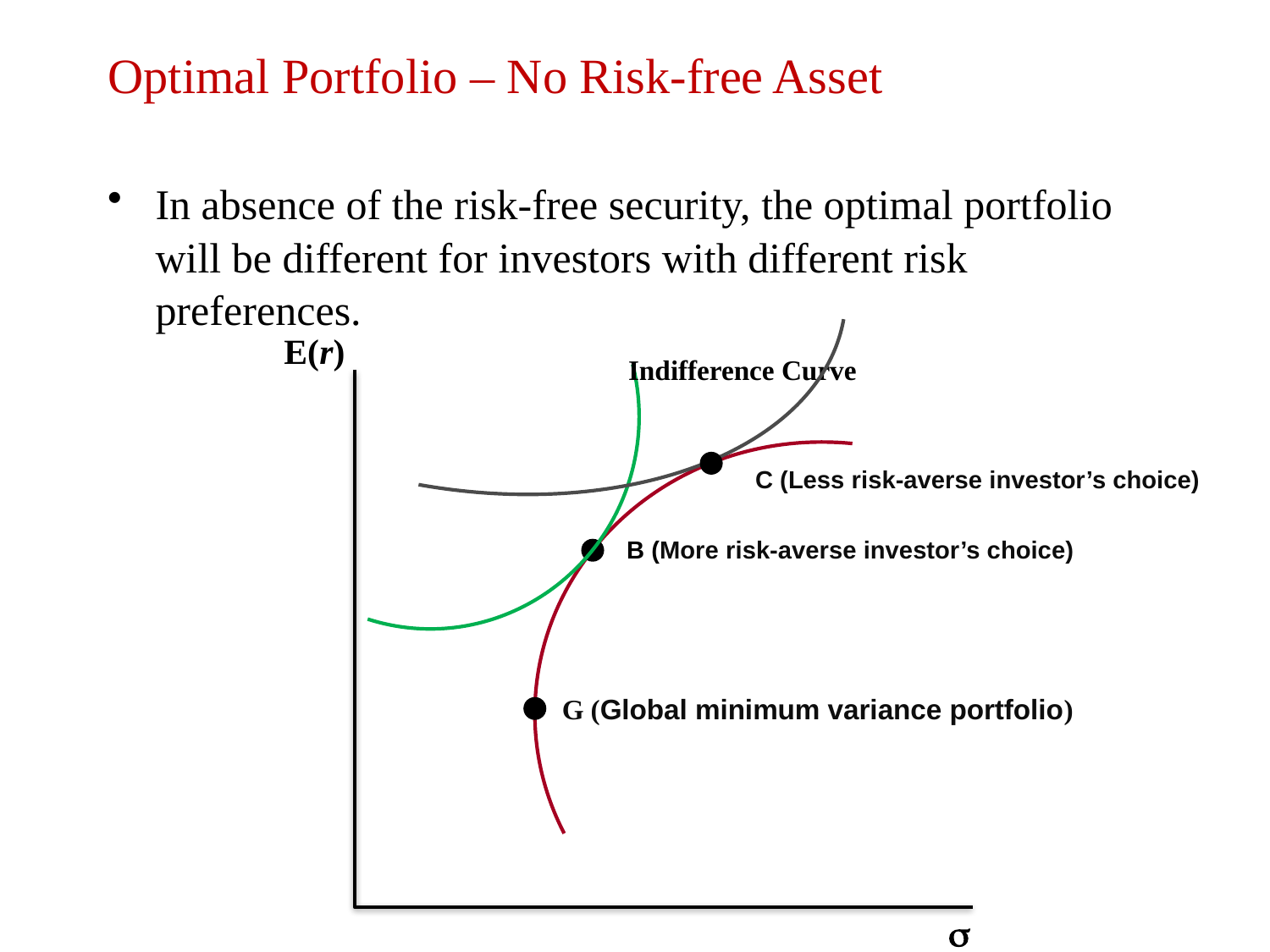

# Optimal Portfolio – No Risk-free Asset
In absence of the risk-free security, the optimal portfolio will be different for investors with different risk preferences.

E(r)

Indifference Curve

C (Less risk-averse investor’s choice)
B (More risk-averse investor’s choice)

G (Global minimum variance portfolio)

σ